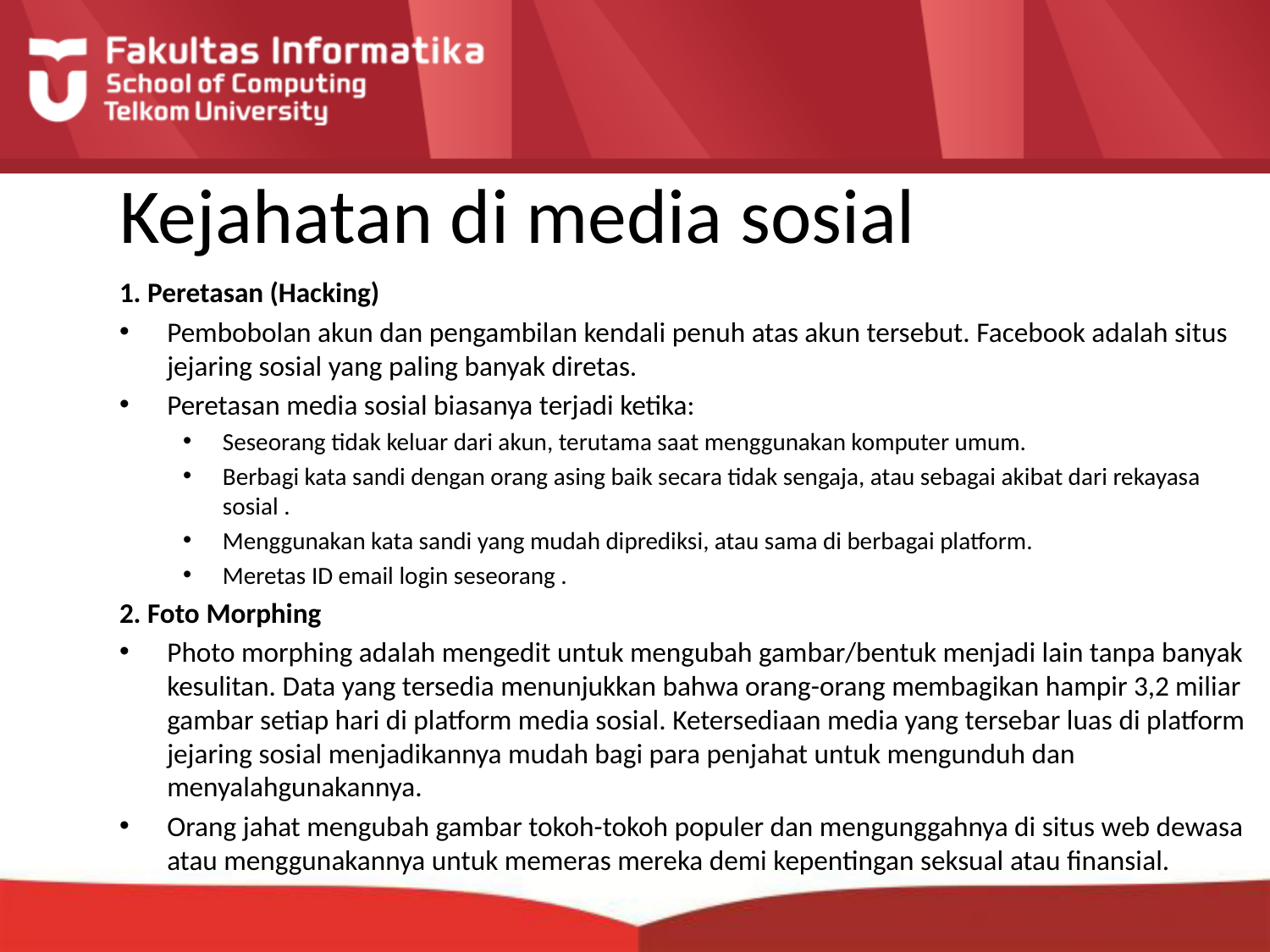

# Kejahatan di media sosial
1. Peretasan (Hacking)
Pembobolan akun dan pengambilan kendali penuh atas akun tersebut. Facebook adalah situs jejaring sosial yang paling banyak diretas.
Peretasan media sosial biasanya terjadi ketika:
Seseorang tidak keluar dari akun, terutama saat menggunakan komputer umum.
Berbagi kata sandi dengan orang asing baik secara tidak sengaja, atau sebagai akibat dari rekayasa sosial .
Menggunakan kata sandi yang mudah diprediksi, atau sama di berbagai platform.
Meretas ID email login seseorang .
2. Foto Morphing
Photo morphing adalah mengedit untuk mengubah gambar/bentuk menjadi lain tanpa banyak kesulitan. Data yang tersedia menunjukkan bahwa orang-orang membagikan hampir 3,2 miliar gambar setiap hari di platform media sosial. Ketersediaan media yang tersebar luas di platform jejaring sosial menjadikannya mudah bagi para penjahat untuk mengunduh dan menyalahgunakannya.
Orang jahat mengubah gambar tokoh-tokoh populer dan mengunggahnya di situs web dewasa atau menggunakannya untuk memeras mereka demi kepentingan seksual atau finansial.